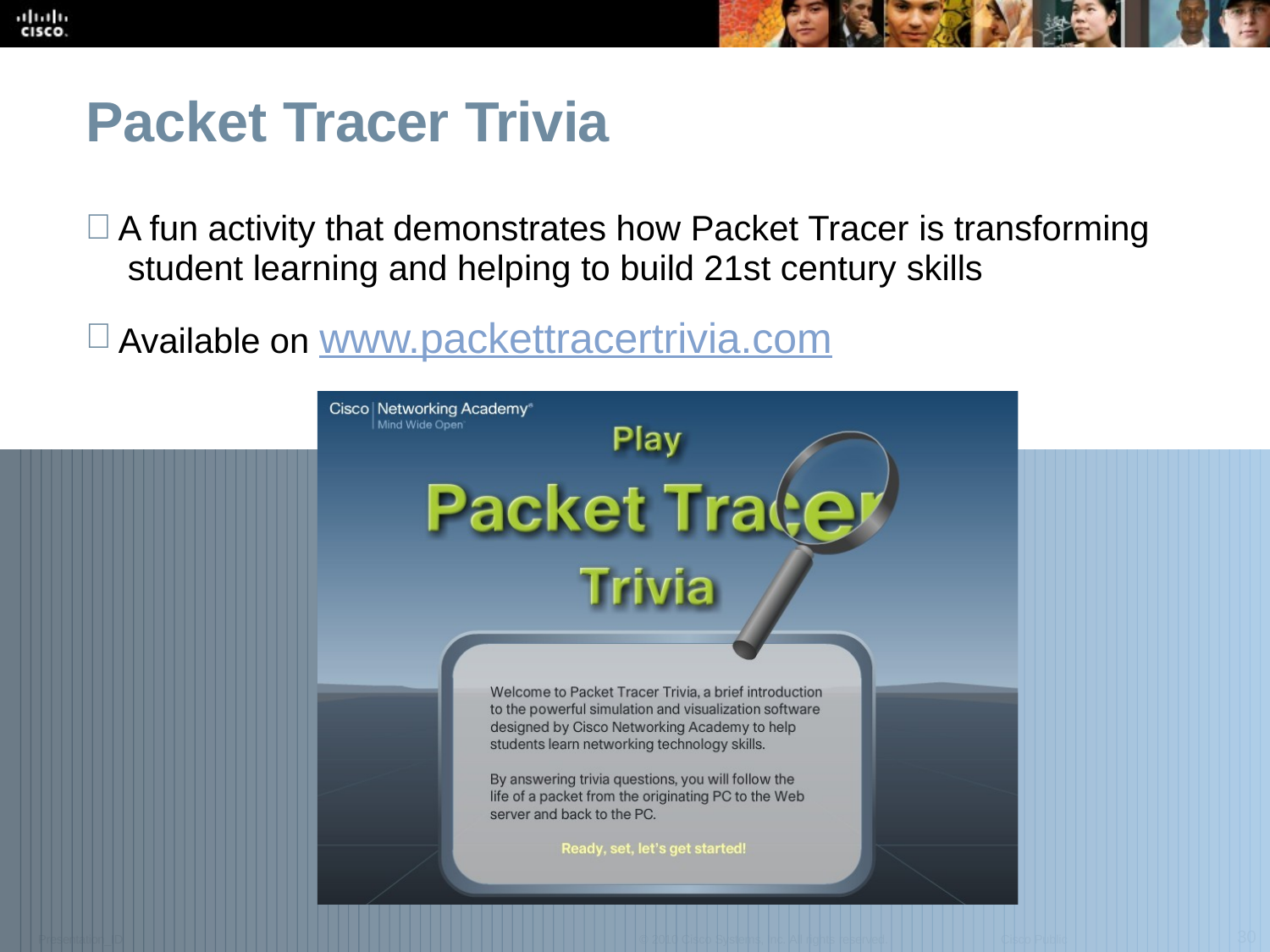

# Packet Tracer Trivia
A fun activity that demonstrates how Packet Tracer is transforming  student learning and helping to build 21st century skills
Available on www.packettracertrivia.com

30
Presentation_ID
© 2010 Cisco Systems, Inc. All rights reserved.
Cisco Public